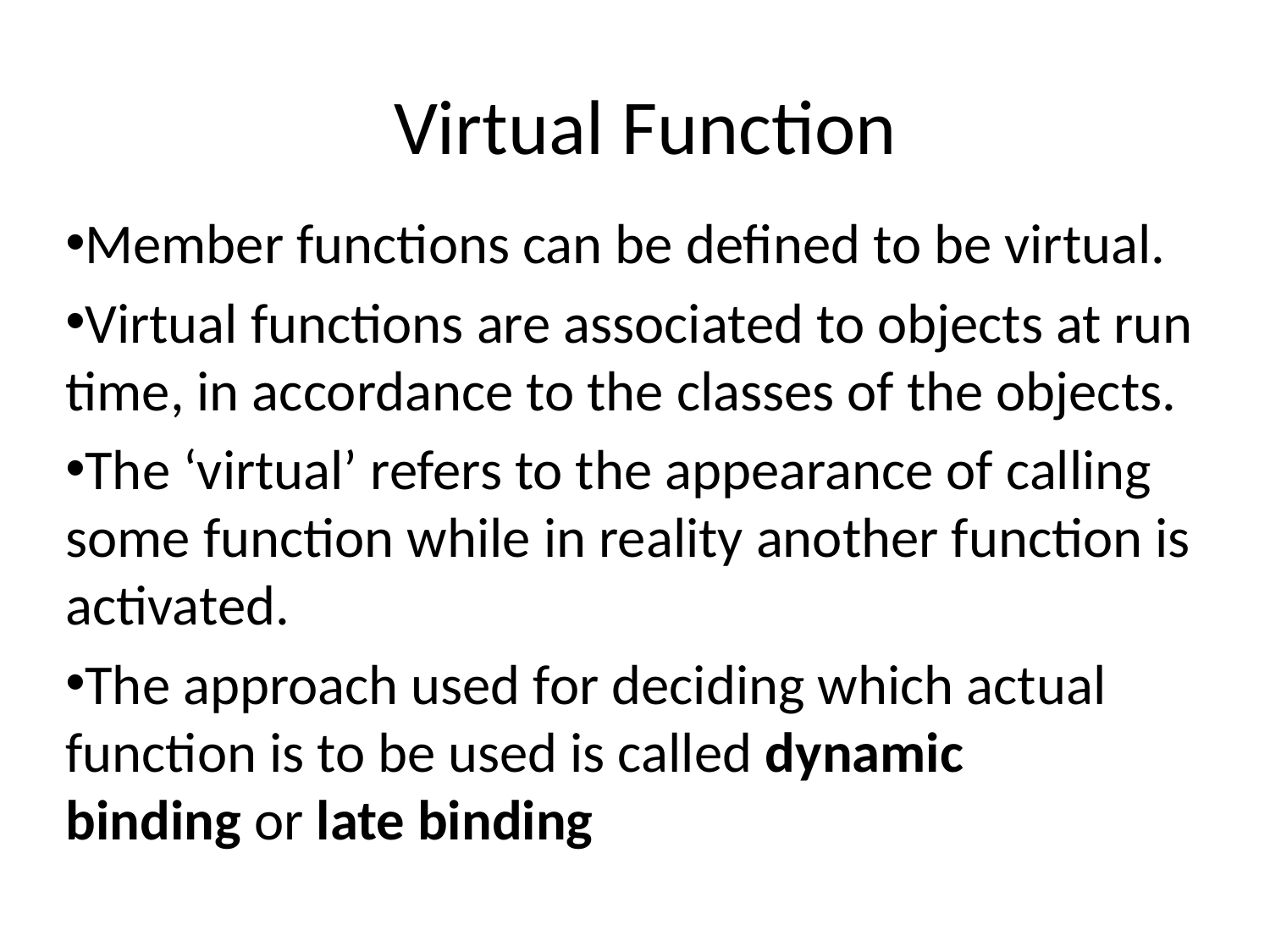

# Virtual Function
Member functions can be defined to be virtual.
Virtual functions are associated to objects at run time, in accordance to the classes of the objects.
The ‘virtual’ refers to the appearance of calling some function while in reality another function is activated.
The approach used for deciding which actual function is to be used is called dynamic binding or late binding